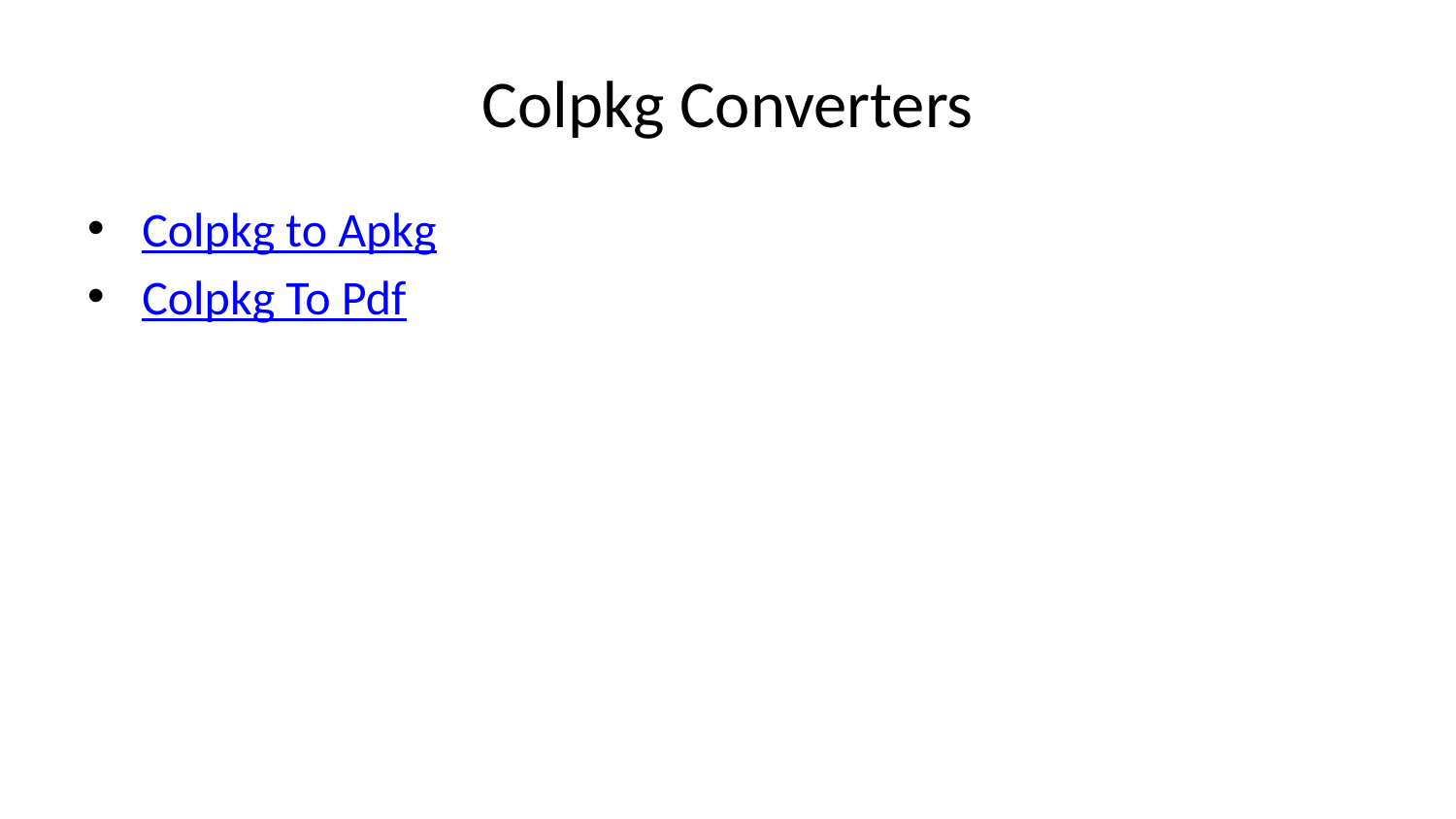

# Colpkg Converters
Colpkg to Apkg
Colpkg To Pdf